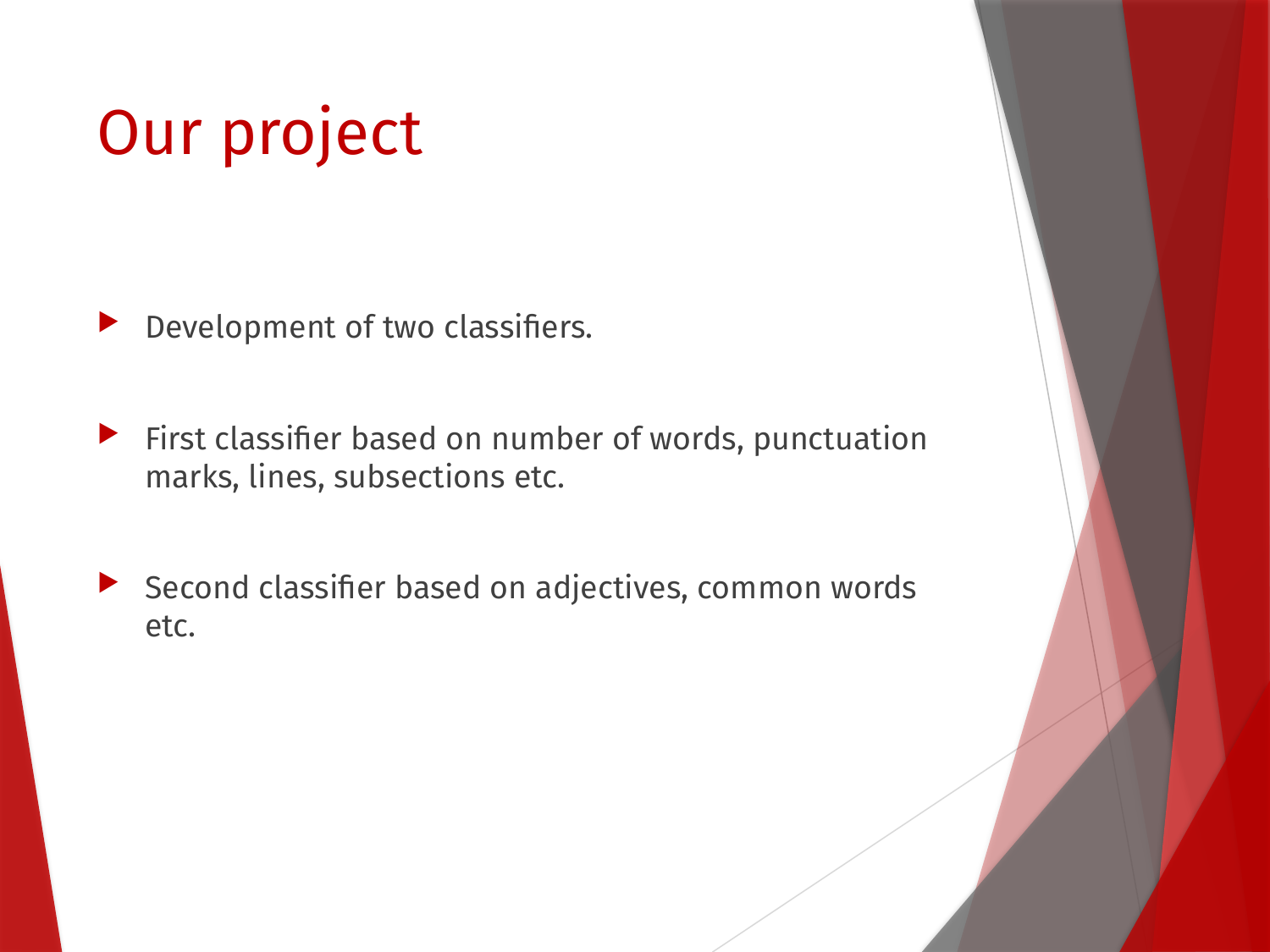

# Our project
Development of two classifiers.

First classifier based on number of words, punctuation marks, lines, subsections etc.

Second classifier based on adjectives, common words etc.